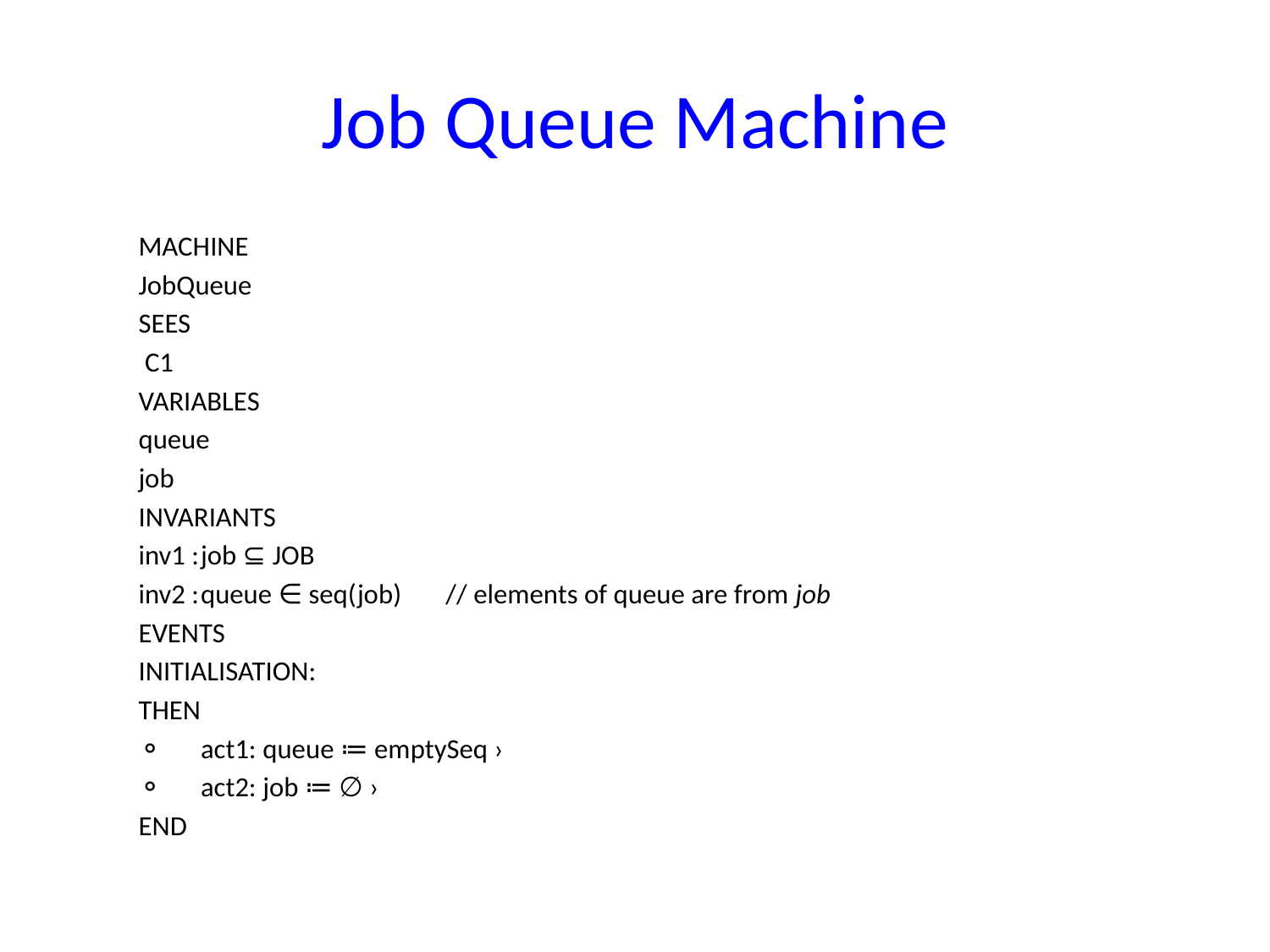

# Job Queue Machine
	MACHINE
		JobQueue
	SEES
		 C1
	VARIABLES
		queue
		job
	INVARIANTS
		inv1 :	job ⊆ JOB
		inv2 :	queue ∈ seq(job)       // elements of queue are from job
	EVENTS
		INITIALISATION:
		THEN
		⚬	act1:	queue ≔ emptySeq ›
		⚬	act2:	job ≔ ∅ ›
		END